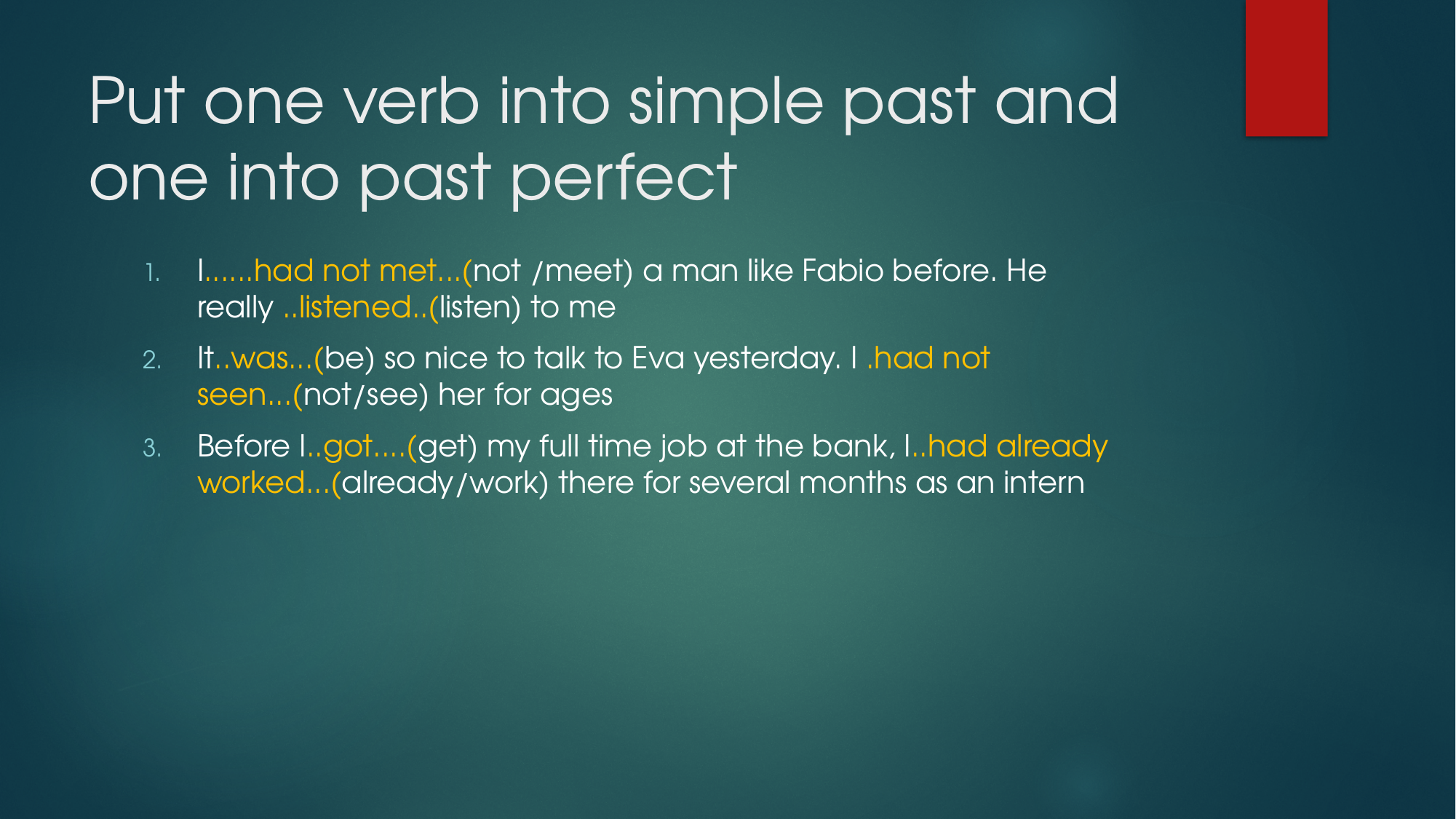

# Put one verb into simple past and one into past perfect
I......had not met...(not /meet) a man like Fabio before. He really ..listened..(listen) to me
It..was...(be) so nice to talk to Eva yesterday. I .had not seen...(not/see) her for ages
Before I..got....(get) my full time job at the bank, I..had already worked...(already/work) there for several months as an intern